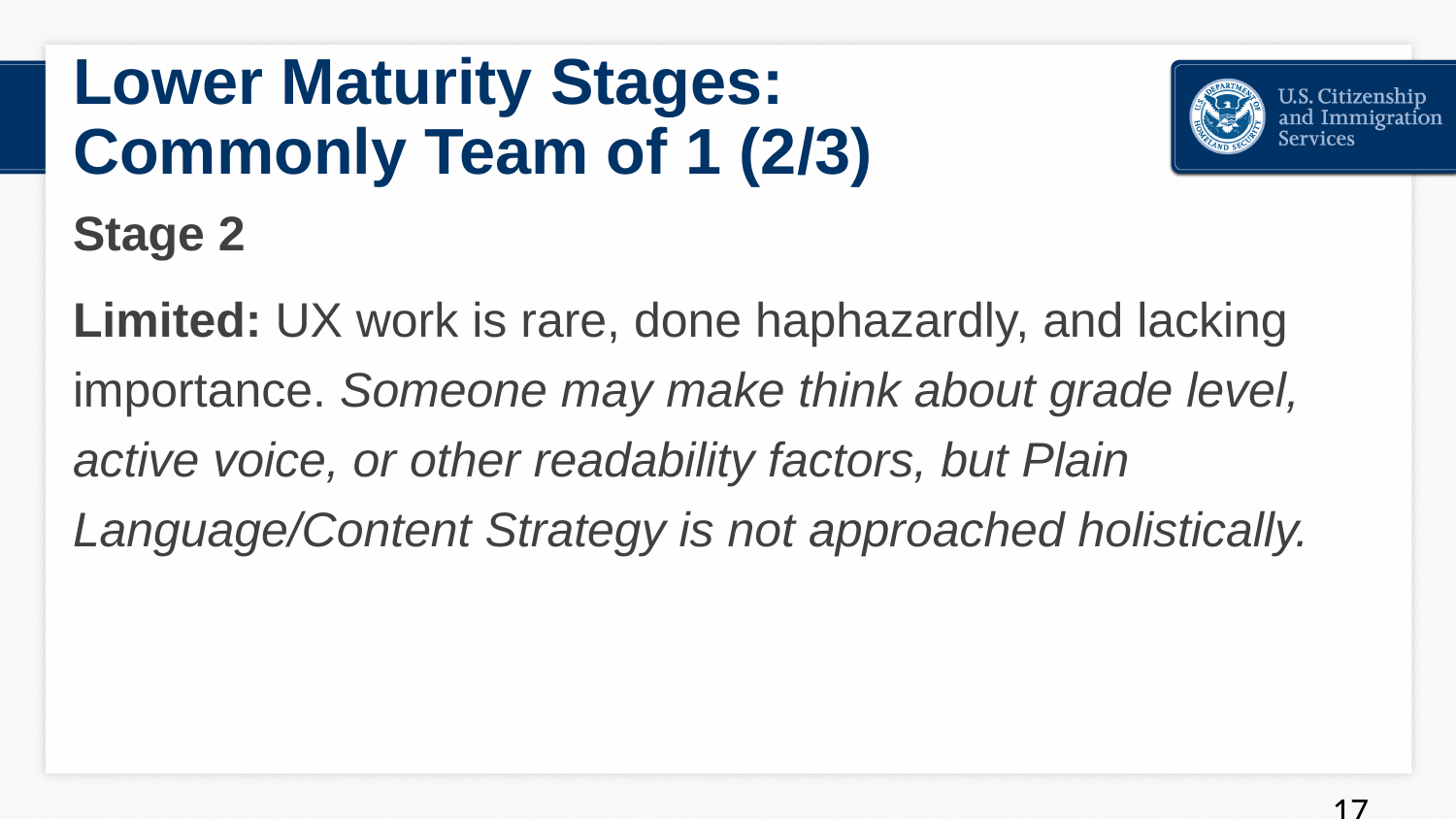

# Lower Maturity Stages: Commonly Team of 1 (2/3)
Stage 2
Limited: UX work is rare, done haphazardly, and lacking importance. Someone may make think about grade level, active voice, or other readability factors, but Plain Language/Content Strategy is not approached holistically.
17